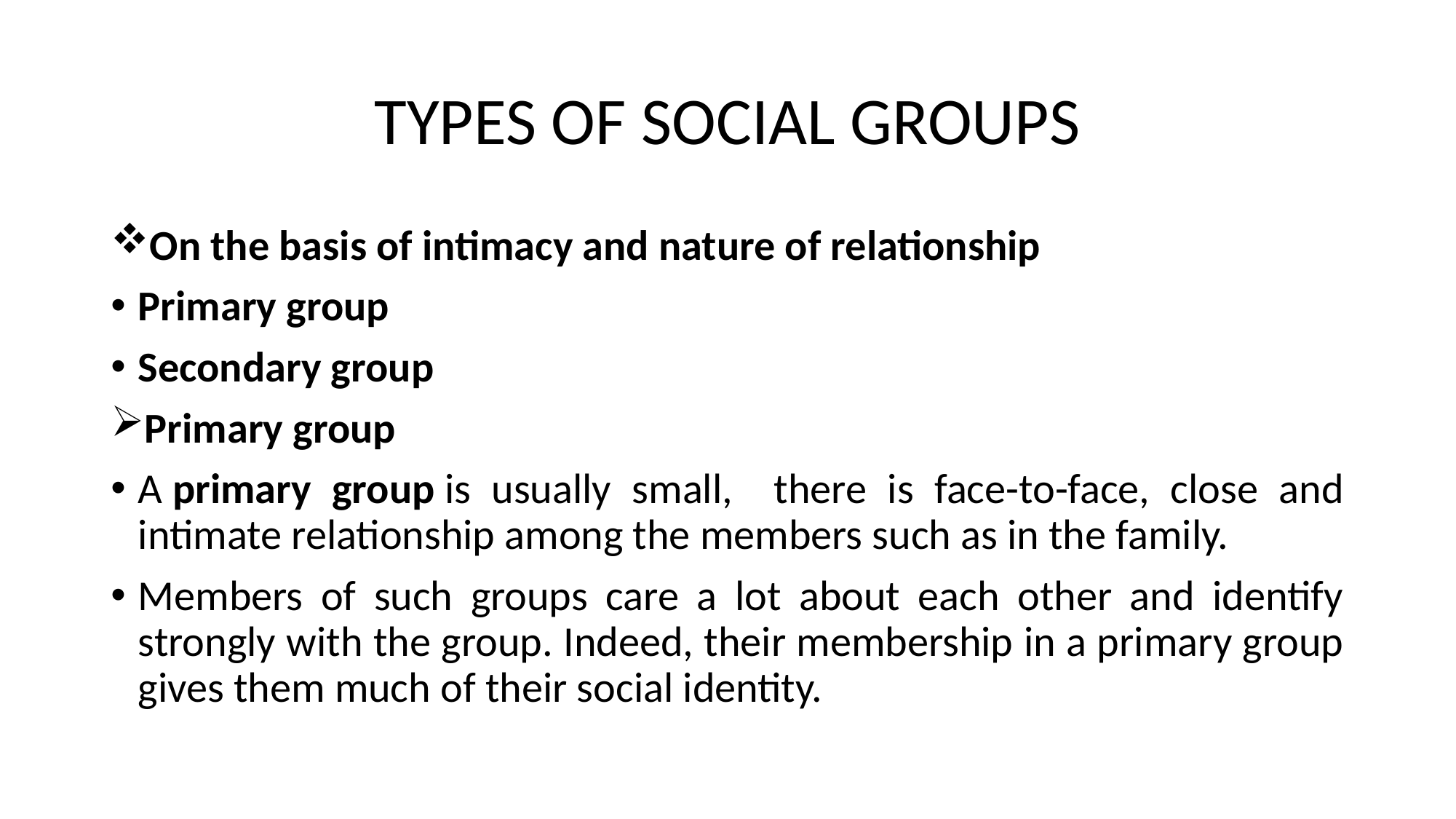

# TYPES OF SOCIAL GROUPS
On the basis of intimacy and nature of relationship
Primary group
Secondary group
Primary group
A primary group is usually small,  there is face-to-face, close and intimate relationship among the members such as in the family.
Members of such groups care a lot about each other and identify strongly with the group. Indeed, their membership in a primary group gives them much of their social identity.